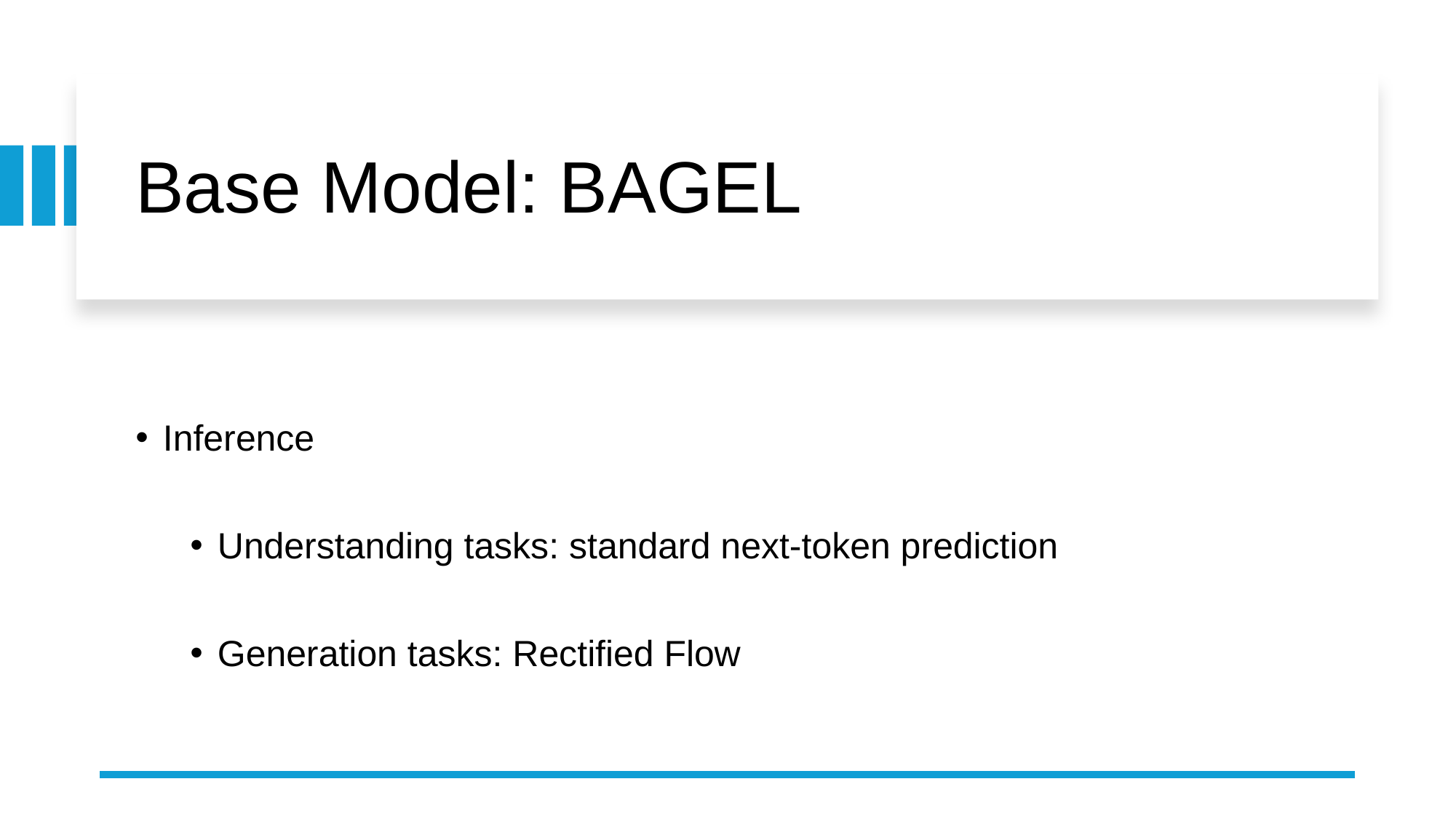

# Base Model: BAGEL

Inference

Understanding tasks: standard next-token prediction

Generation tasks: Rectified Flow